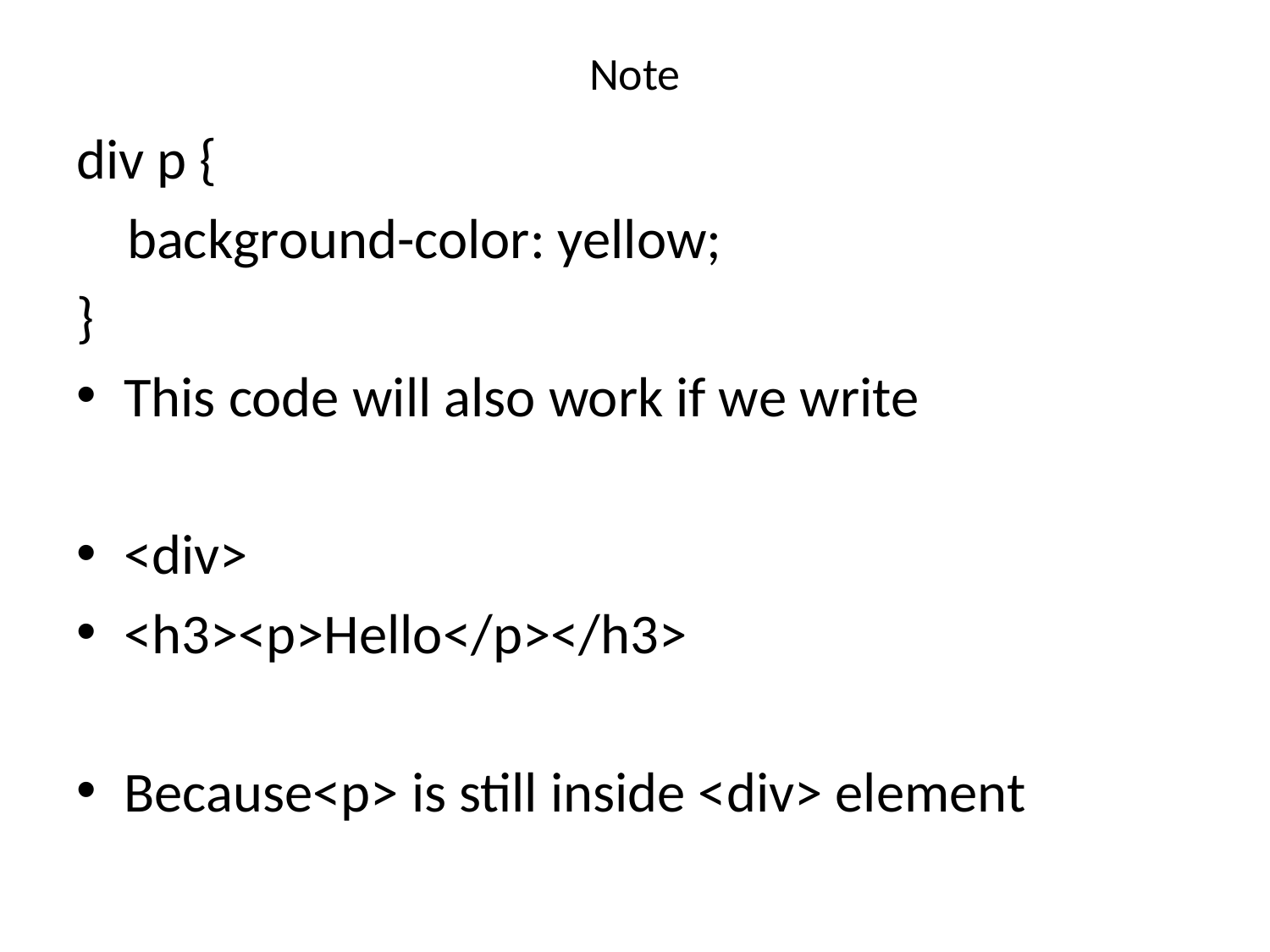

# Note
div p {
    background-color: yellow;
}
This code will also work if we write

<div>
<h3><p>Hello</p></h3>

Because<p> is still inside <div> element